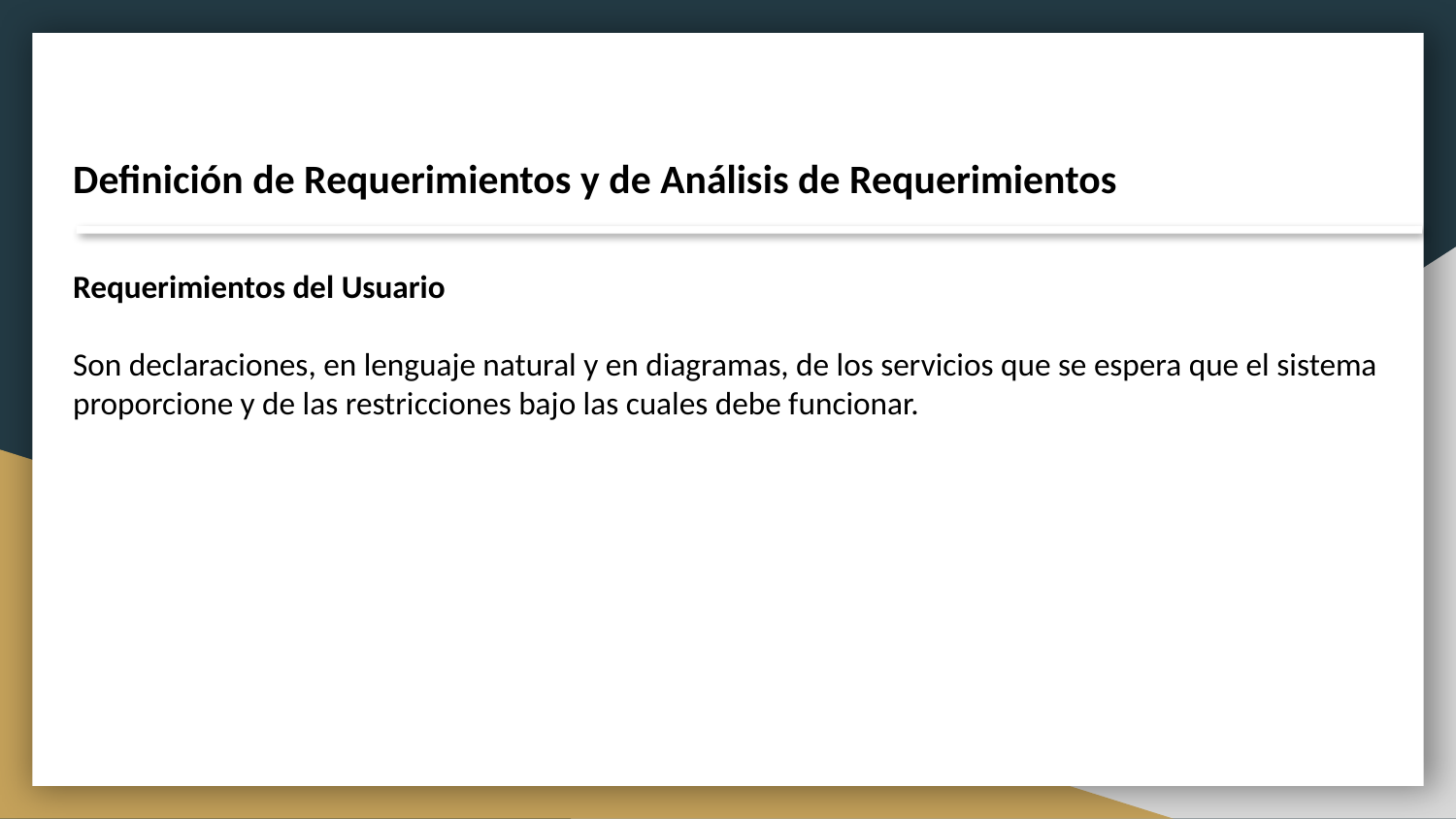

Definición de Requerimientos y de Análisis de Requerimientos

Requerimientos del Usuario
Son declaraciones, en lenguaje natural y en diagramas, de los servicios que se espera que el sistema proporcione y de las restricciones bajo las cuales debe funcionar.